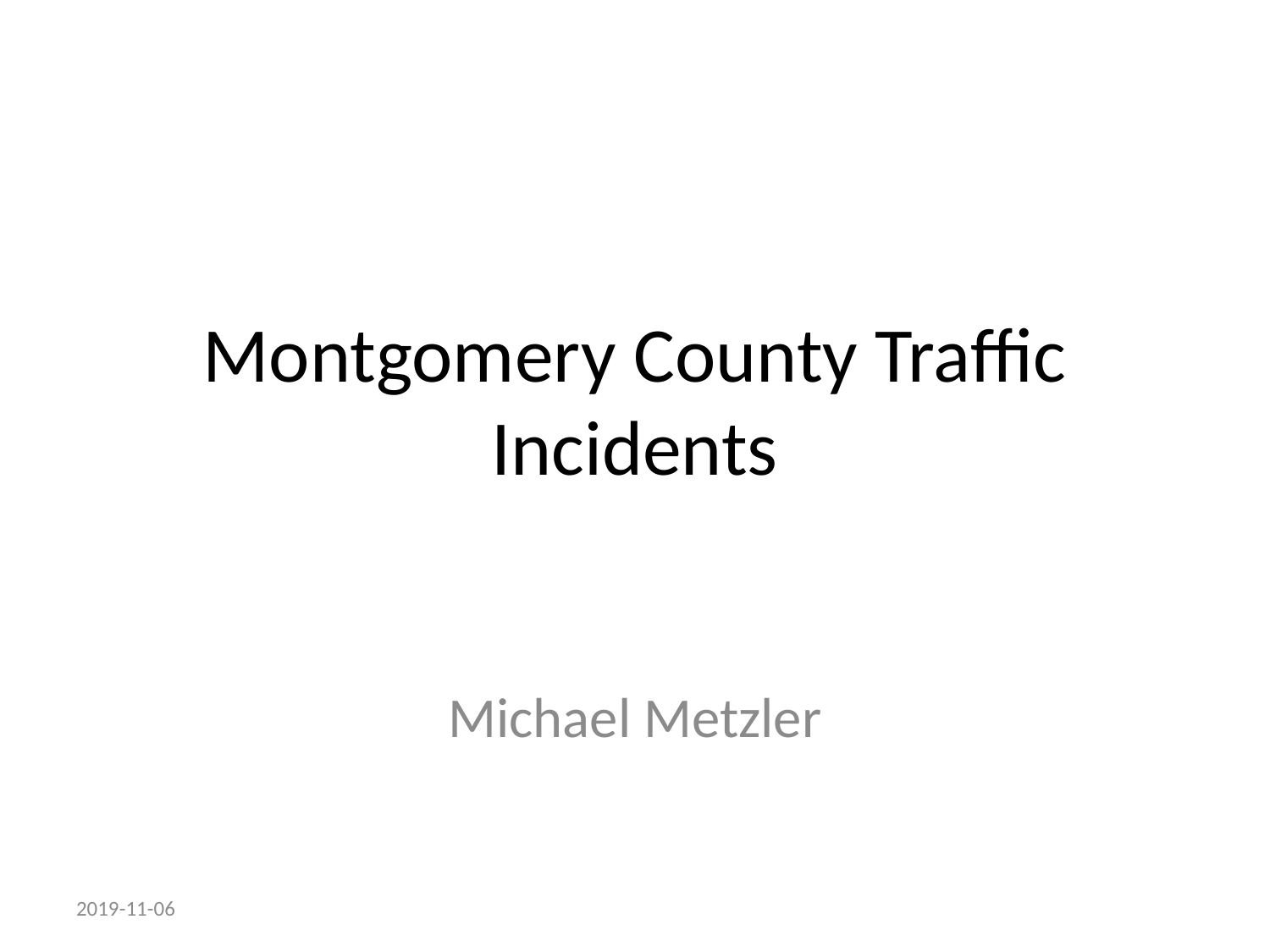

# Montgomery County Traffic Incidents
Michael Metzler
2019-11-06